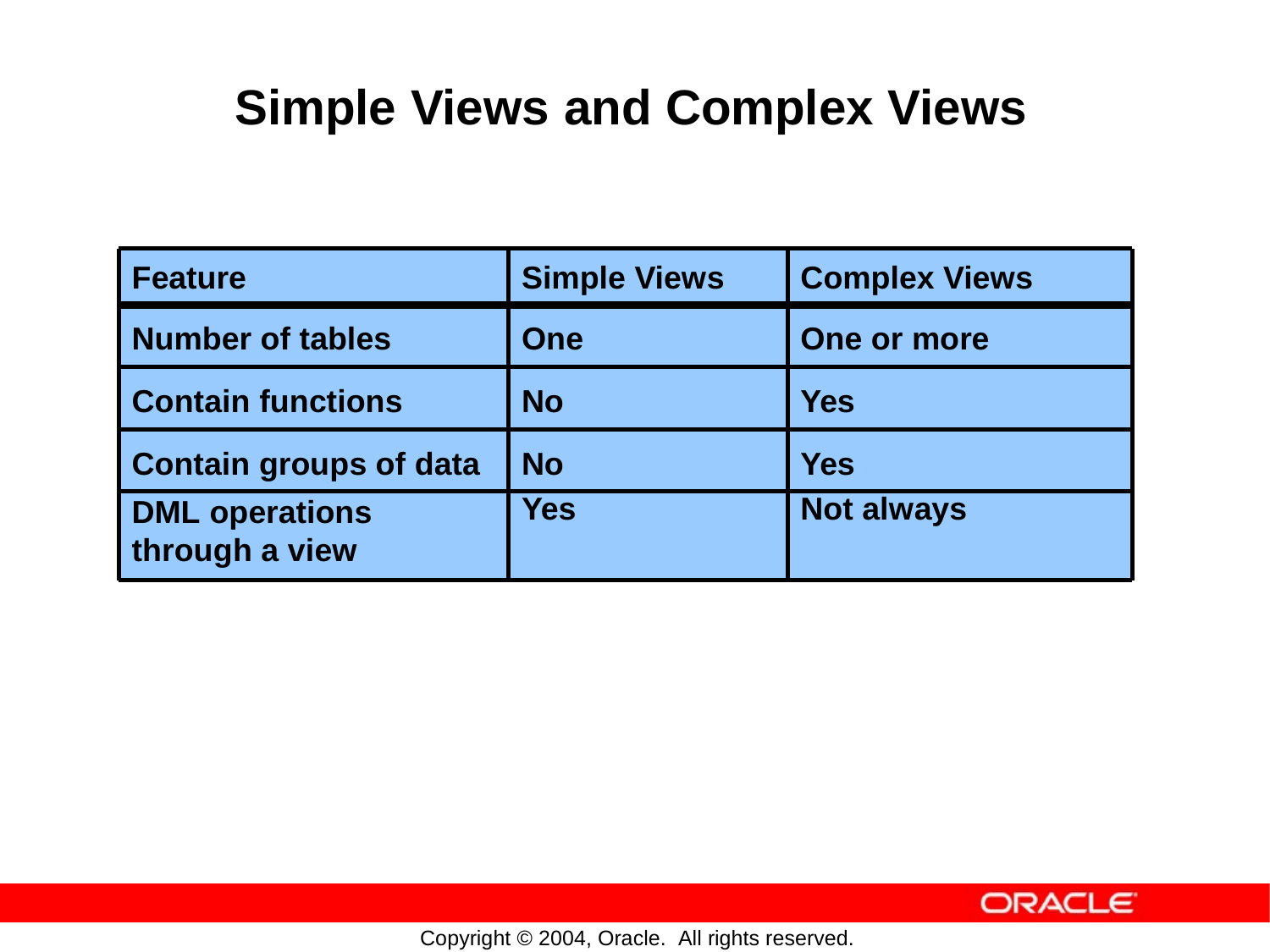

Simple
Views
and Complex
Views

Feature

Simple Views

Complex Views

Number of tables

One

One or more

Contain functions

No

Yes

Contain groups of data

No

Yes

DML operations through a view

Yes
Not always

Copyright © 2004, Oracle.  All rights reserved.